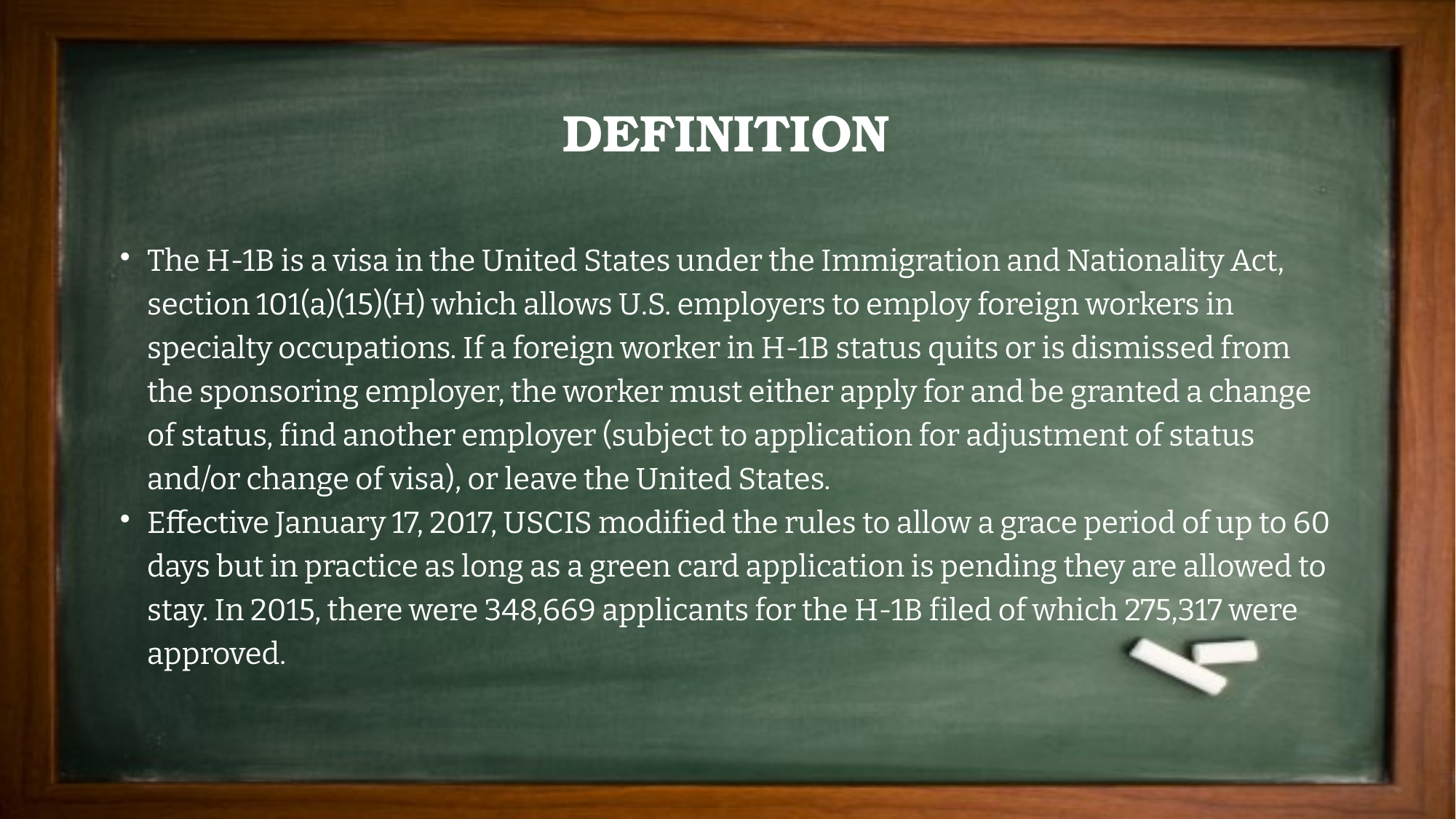

Definition
The H-1B is a visa in the United States under the Immigration and Nationality Act, section 101(a)(15)(H) which allows U.S. employers to employ foreign workers in specialty occupations. If a foreign worker in H-1B status quits or is dismissed from the sponsoring employer, the worker must either apply for and be granted a change of status, find another employer (subject to application for adjustment of status and/or change of visa), or leave the United States.
Effective January 17, 2017, USCIS modified the rules to allow a grace period of up to 60 days but in practice as long as a green card application is pending they are allowed to stay. In 2015, there were 348,669 applicants for the H-1B filed of which 275,317 were approved.